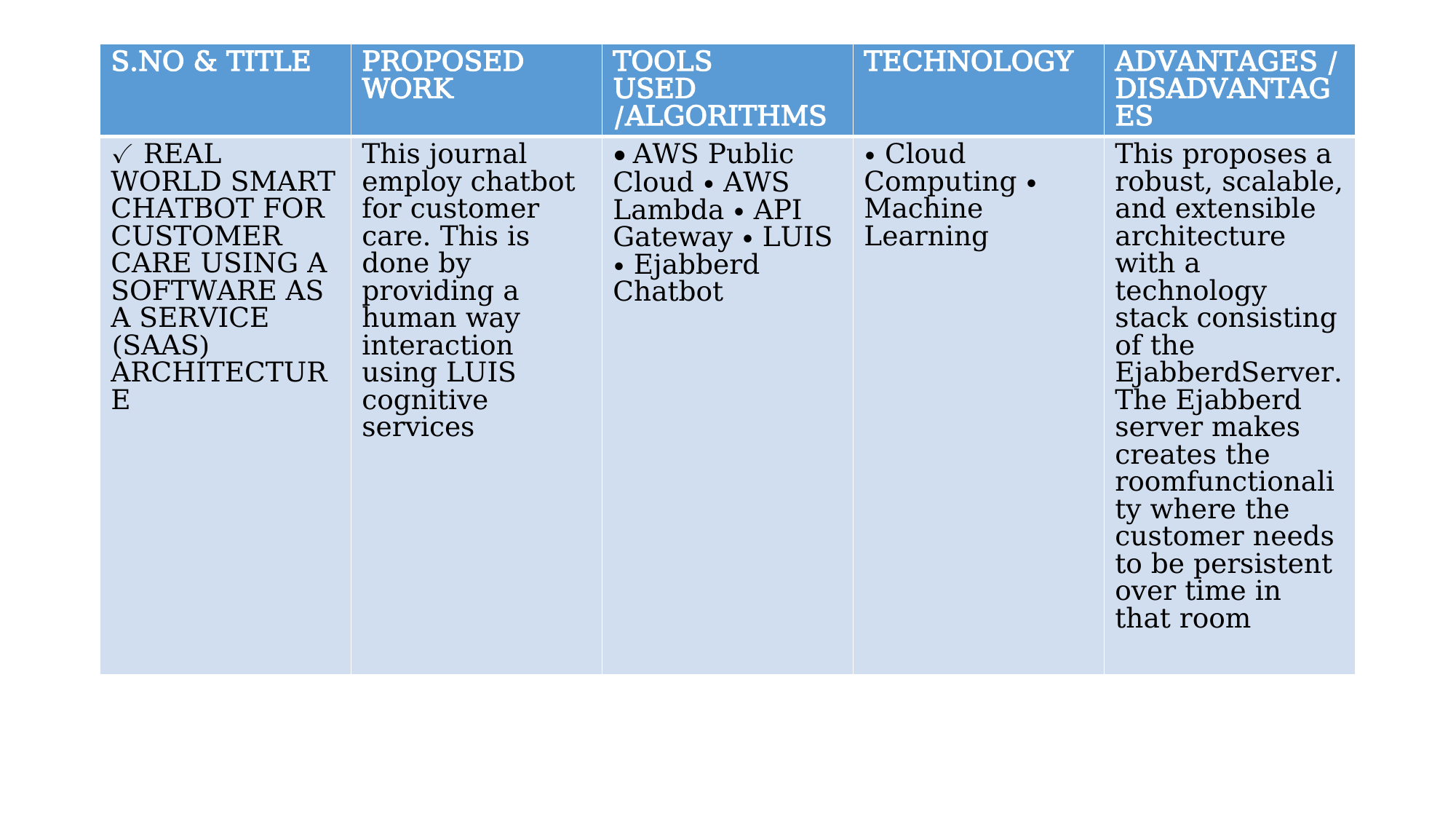

#
| S.NO & TITLE | PROPOSED WORK | TOOLS USED /ALGORITHMS | TECHNOLOGY | ADVANTAGES /DISADVANTAGES |
| --- | --- | --- | --- | --- |
| ✓ REAL WORLD SMART CHATBOT FOR CUSTOMER CARE USING A SOFTWARE AS A SERVICE (SAAS) ARCHITECTURE | This journal employ chatbot for customer care. This is done by providing a human way interaction using LUIS cognitive services | • AWS Public Cloud • AWS Lambda • API Gateway • LUIS • Ejabberd Chatbot | • Cloud Computing • Machine Learning | This proposes a robust, scalable, and extensible architecture with a technology stack consisting of the EjabberdServer. The Ejabberd server makes creates the roomfunctionality where the customer needs to be persistent over time in that room |